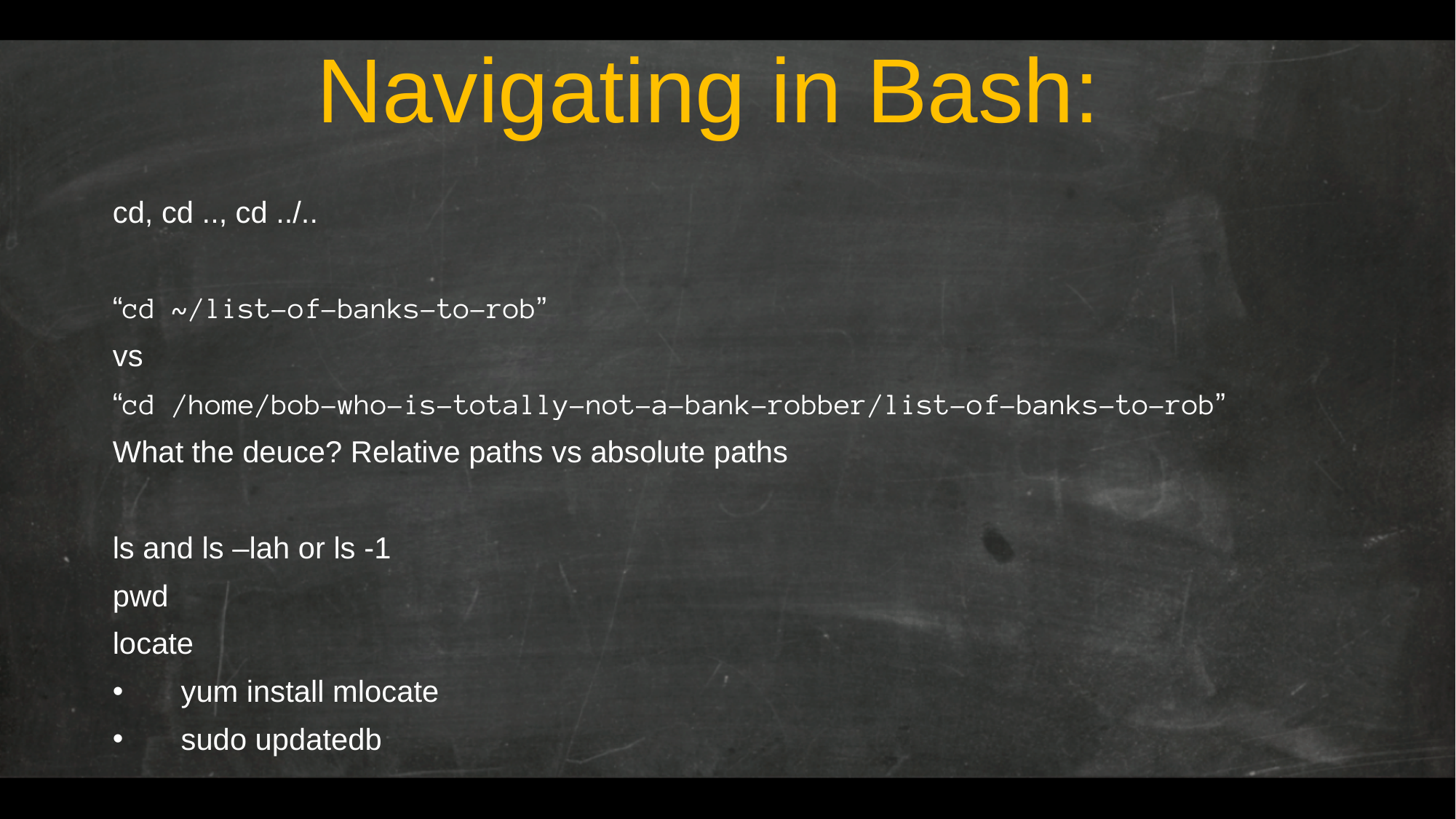

# Navigating in Bash:
cd, cd .., cd ../..

“cd ~/list-of-banks-to-rob”
vs
“cd /home/bob-who-is-totally-not-a-bank-robber/list-of-banks-to-rob”
What the deuce? Relative paths vs absolute paths

ls and ls –lah or ls -1
pwd
locate
yum install mlocate
sudo updatedb